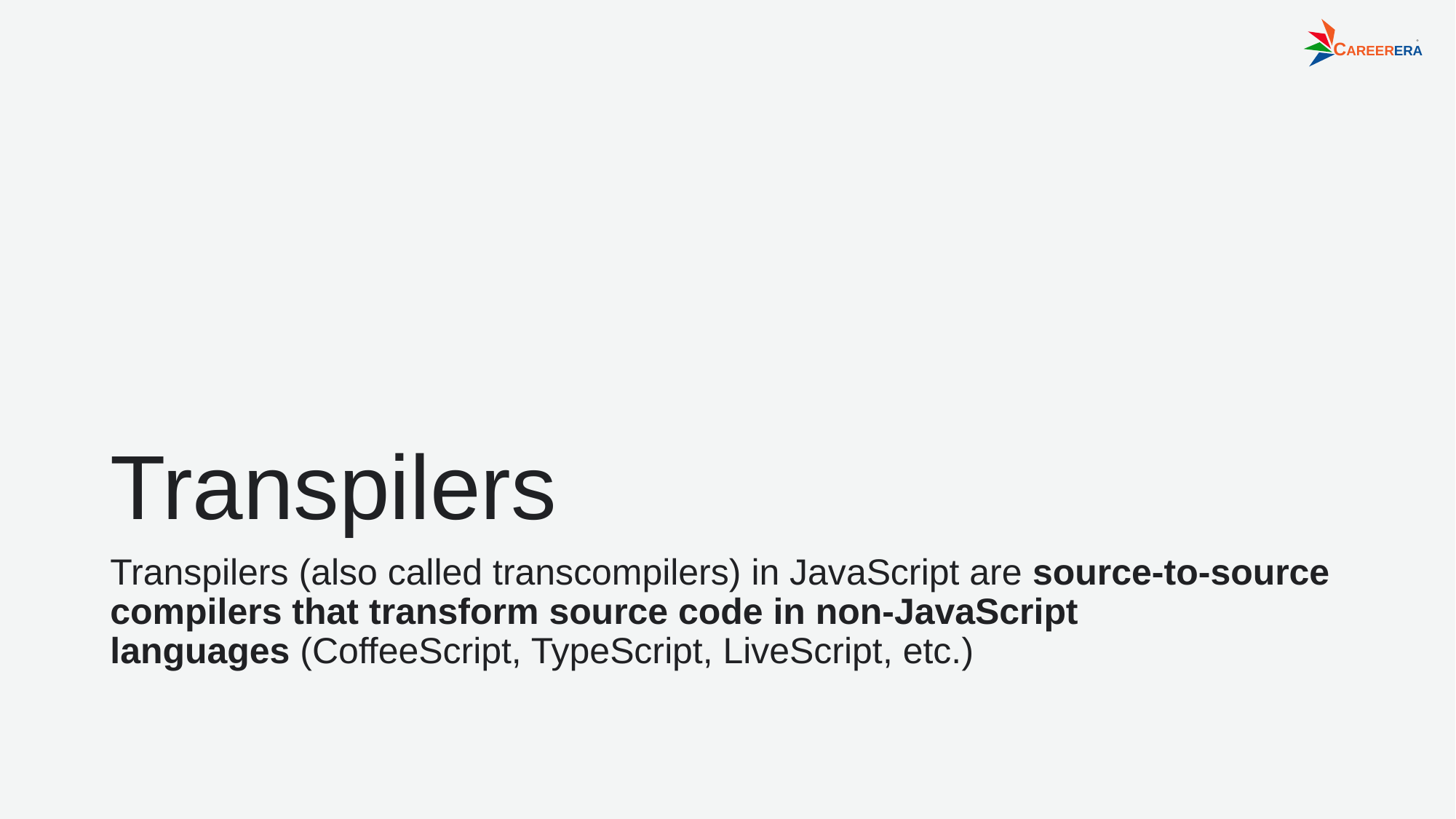

# Transpilers
Transpilers (also called transcompilers) in JavaScript are source-to-source compilers that transform source code in non-JavaScript languages (CoffeeScript, TypeScript, LiveScript, etc.)